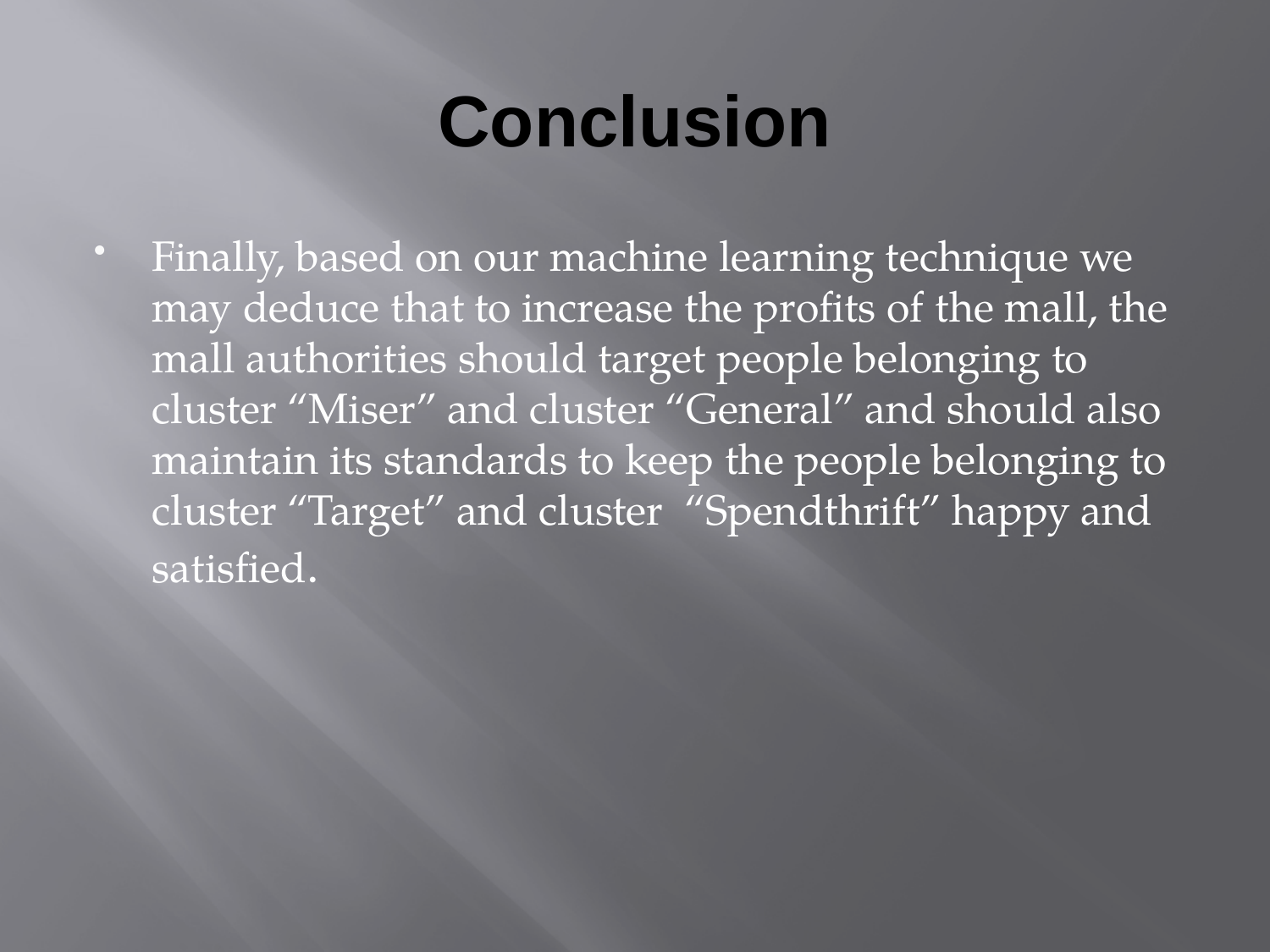

# Conclusion
Finally, based on our machine learning technique we may deduce that to increase the profits of the mall, the mall authorities should target people belonging to cluster “Miser” and cluster “General” and should also maintain its standards to keep the people belonging to cluster “Target” and cluster  “Spendthrift” happy and satisfied.